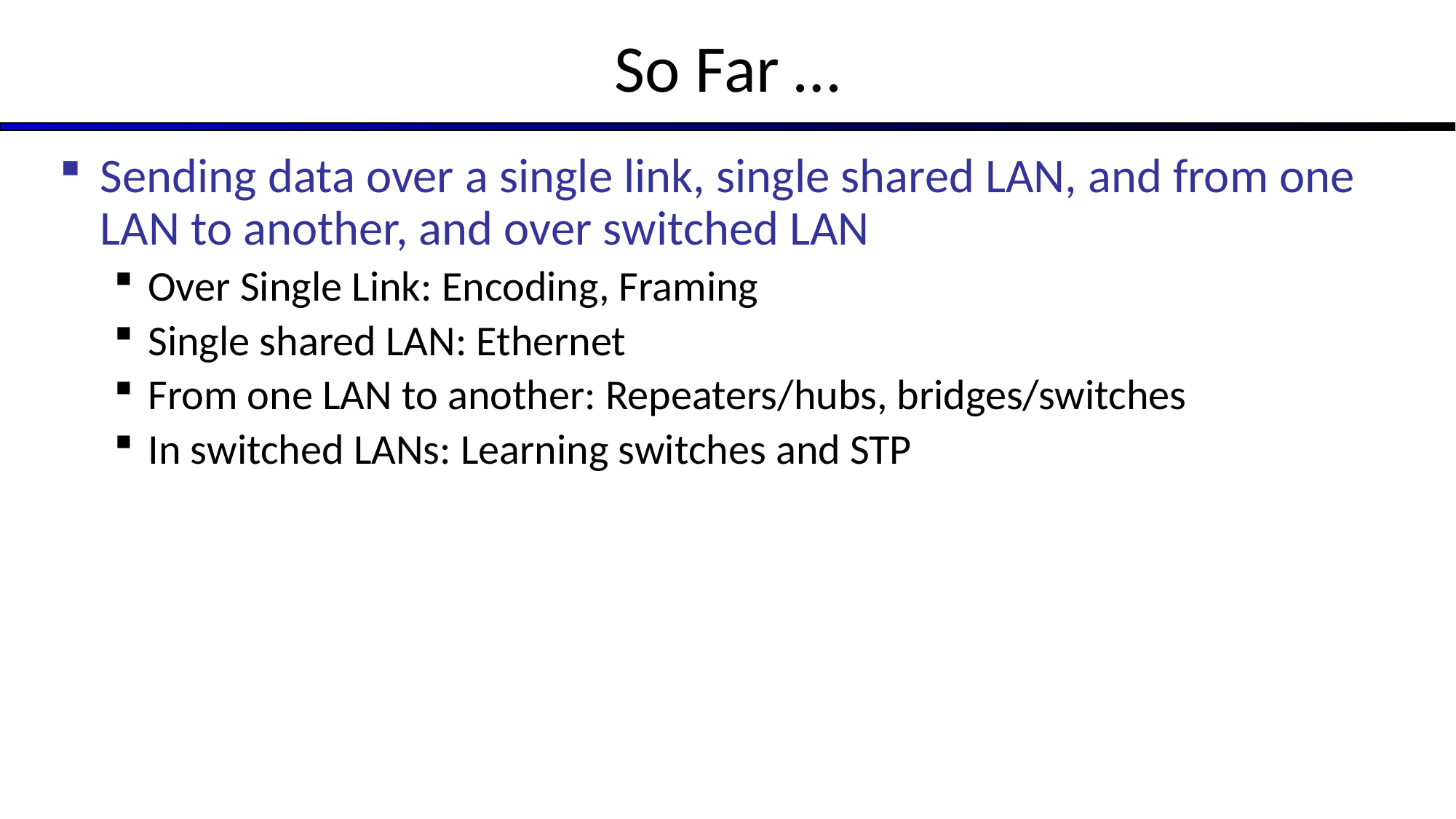

# So Far …
Sending data over a single link, single shared LAN, and from one LAN to another, and over switched LAN
Over Single Link: Encoding, Framing
Single shared LAN: Ethernet
From one LAN to another: Repeaters/hubs, bridges/switches
In switched LANs: Learning switches and STP